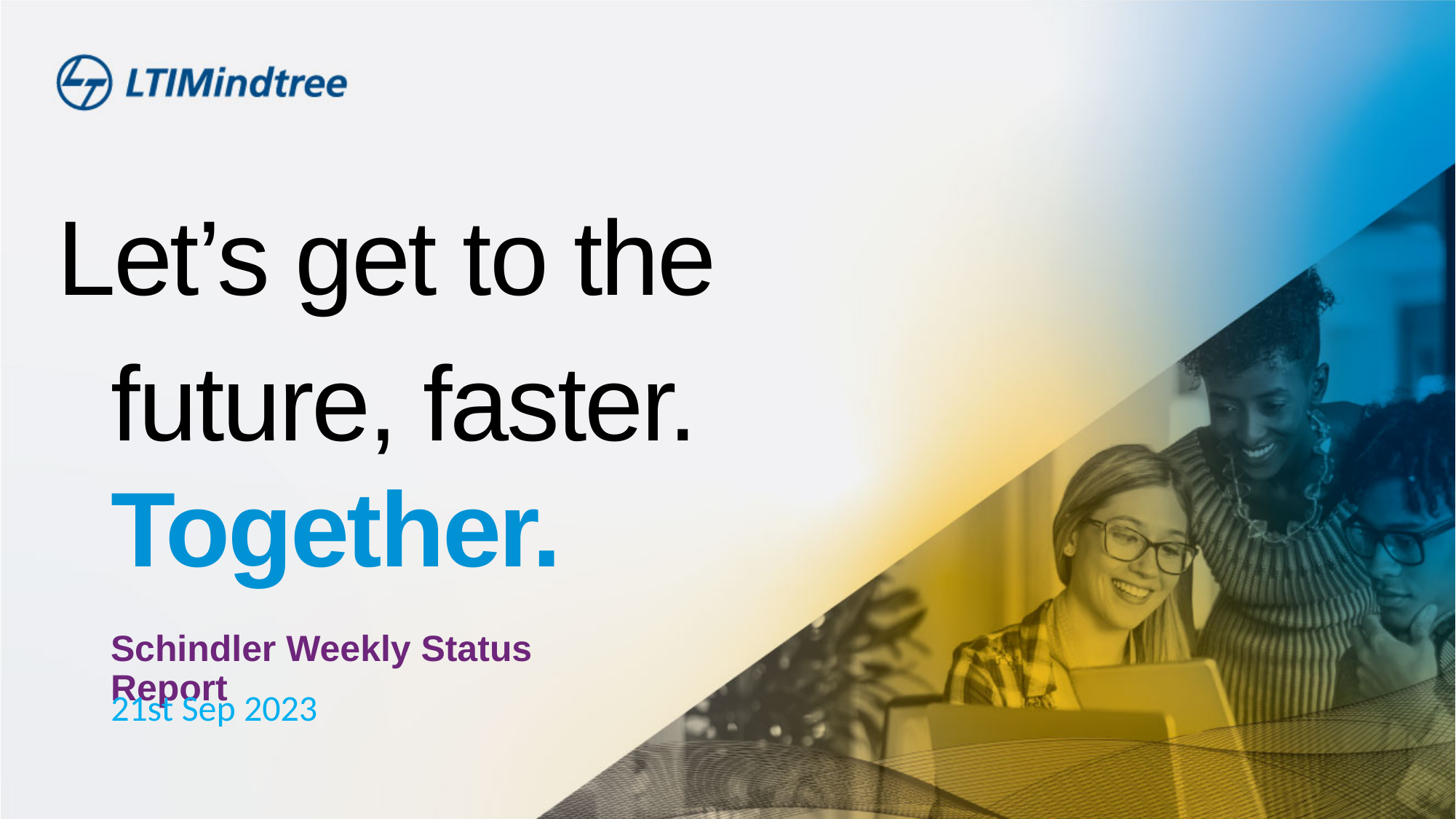

Schindler Weekly Status Report
21st Sep 2023